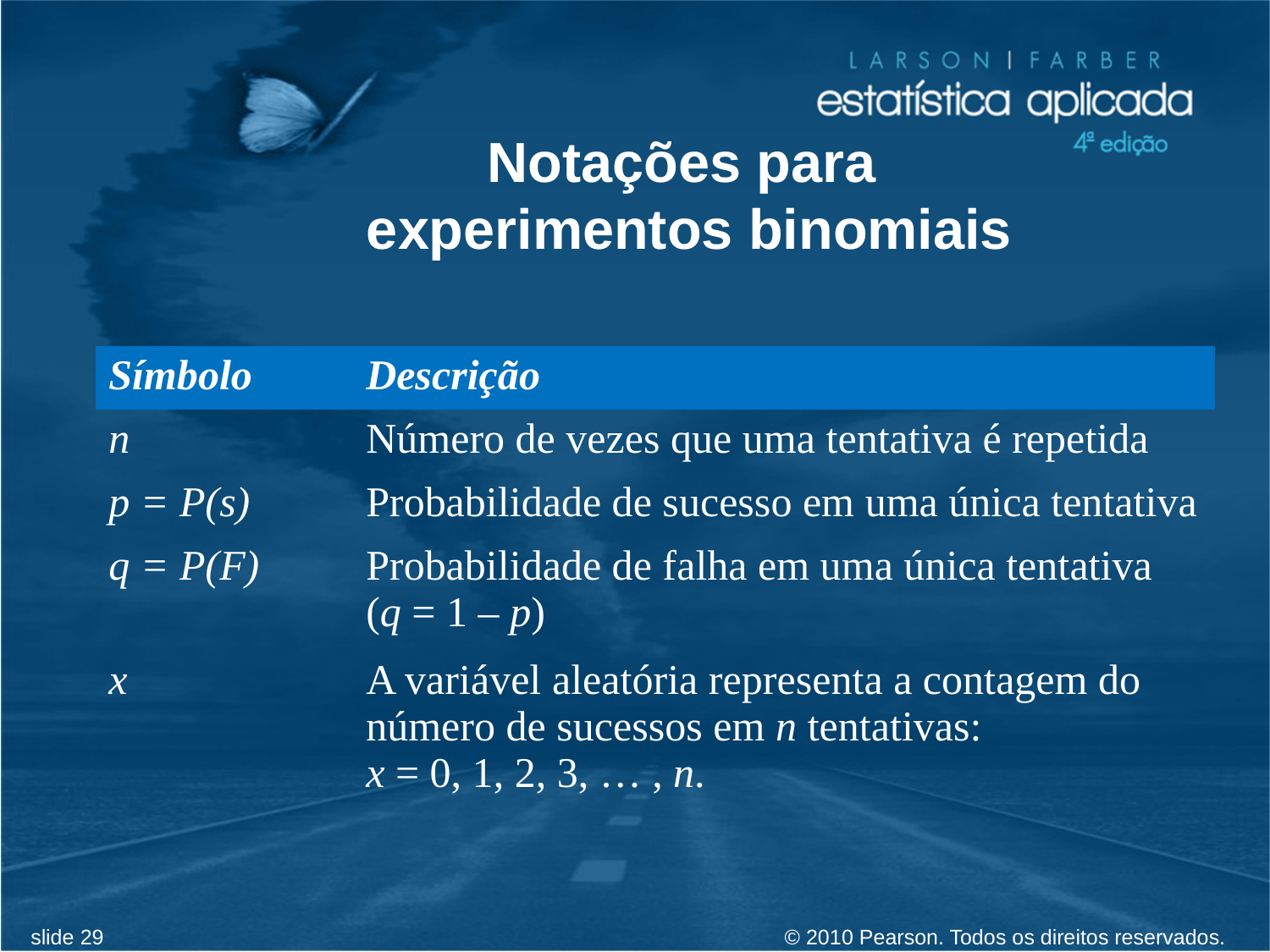

# Notações para experimentos binomiais
| Símbolo | Descrição |
| --- | --- |
| n | Número de vezes que uma tentativa é repetida |
| p = P(s) | Probabilidade de sucesso em uma única tentativa |
| q = P(F) | Probabilidade de falha em uma única tentativa (q = 1 – p) |
| x | A variável aleatória representa a contagem do número de sucessos em n tentativas: x = 0, 1, 2, 3, … , n. |